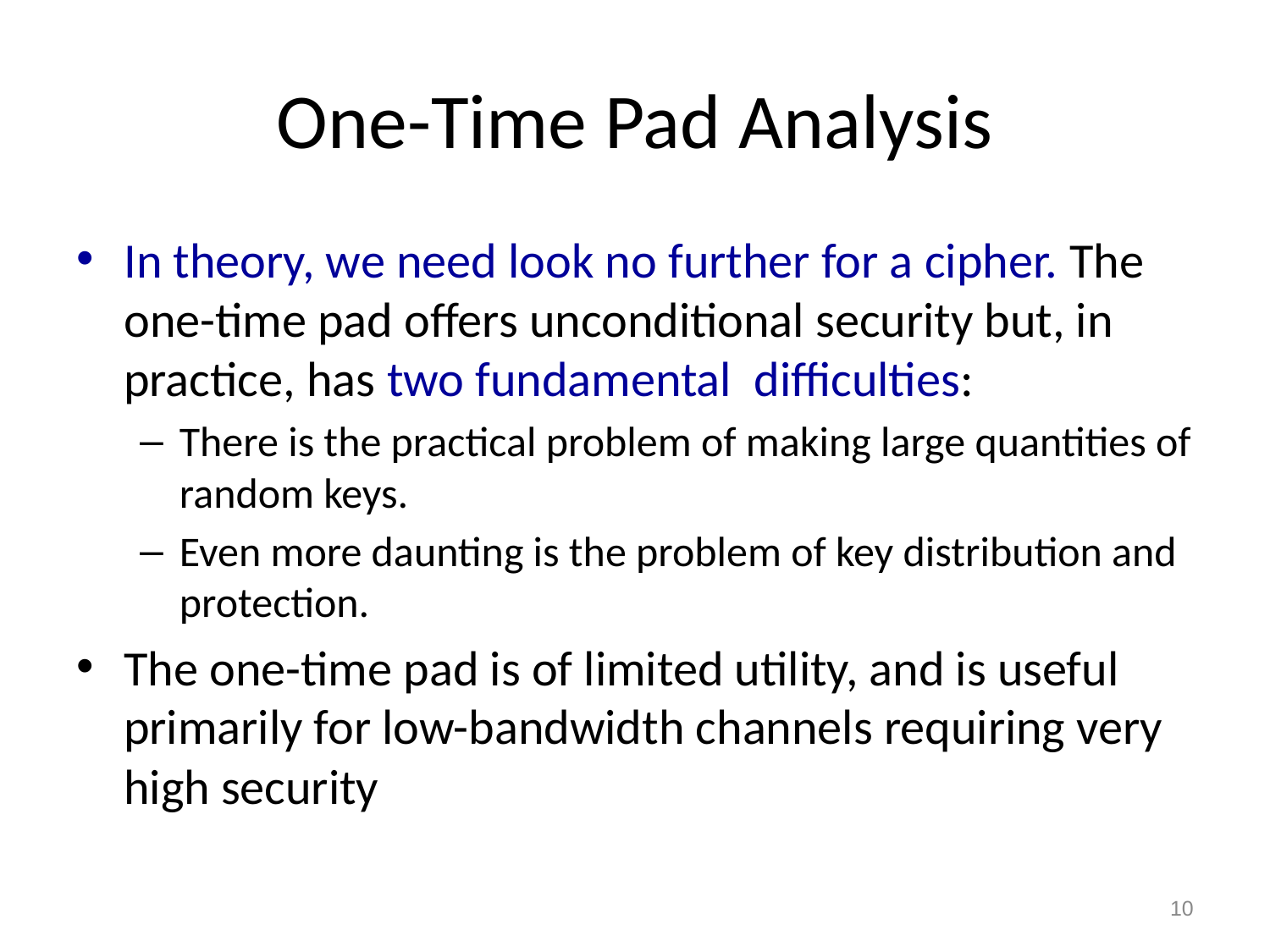

# One-Time Pad Analysis
In theory, we need look no further for a cipher. The one-time pad offers unconditional security but, in practice, has two fundamental  difficulties:
There is the practical problem of making large quantities of random keys.
Even more daunting is the problem of key distribution and protection.
The one-time pad is of limited utility, and is useful primarily for low-bandwidth channels requiring very high security
10